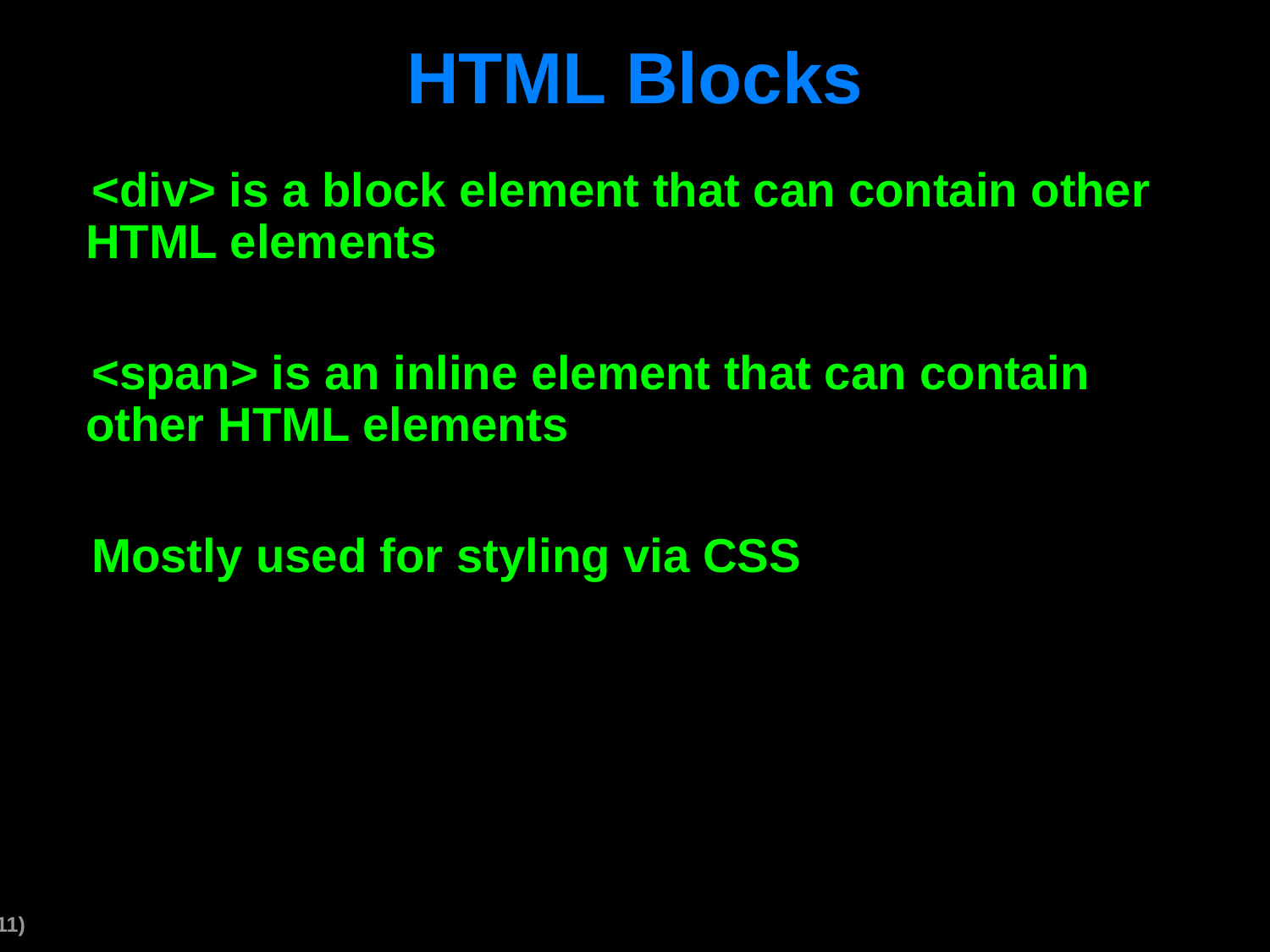

# HTML Blocks
<div> is a block element that can contain other HTML elements

<span> is an inline element that can contain other HTML elements

Mostly used for styling via CSS